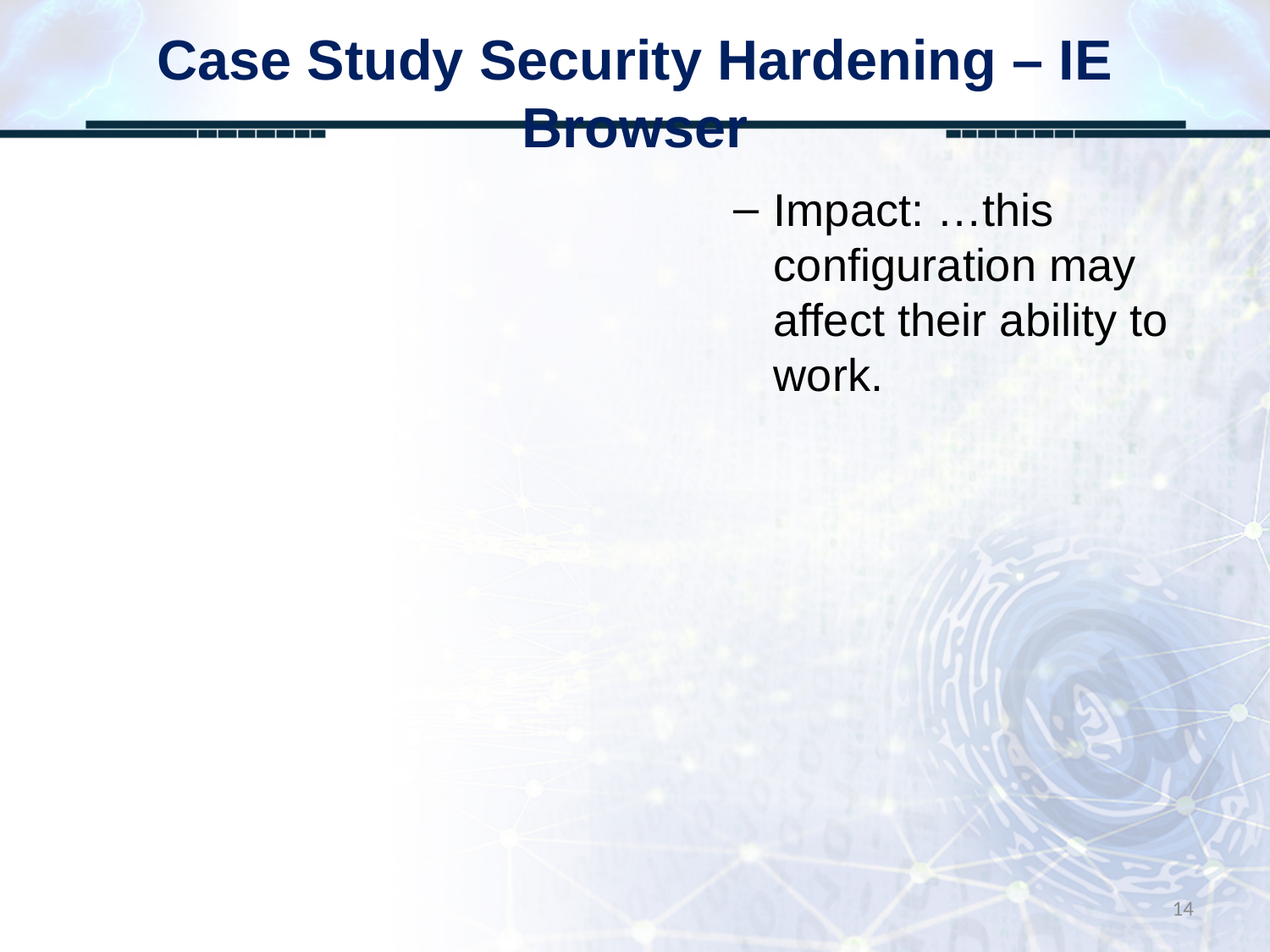

# Case Study Security Hardening – IE Browser
Impact: …this configuration may affect their ability to work.
14